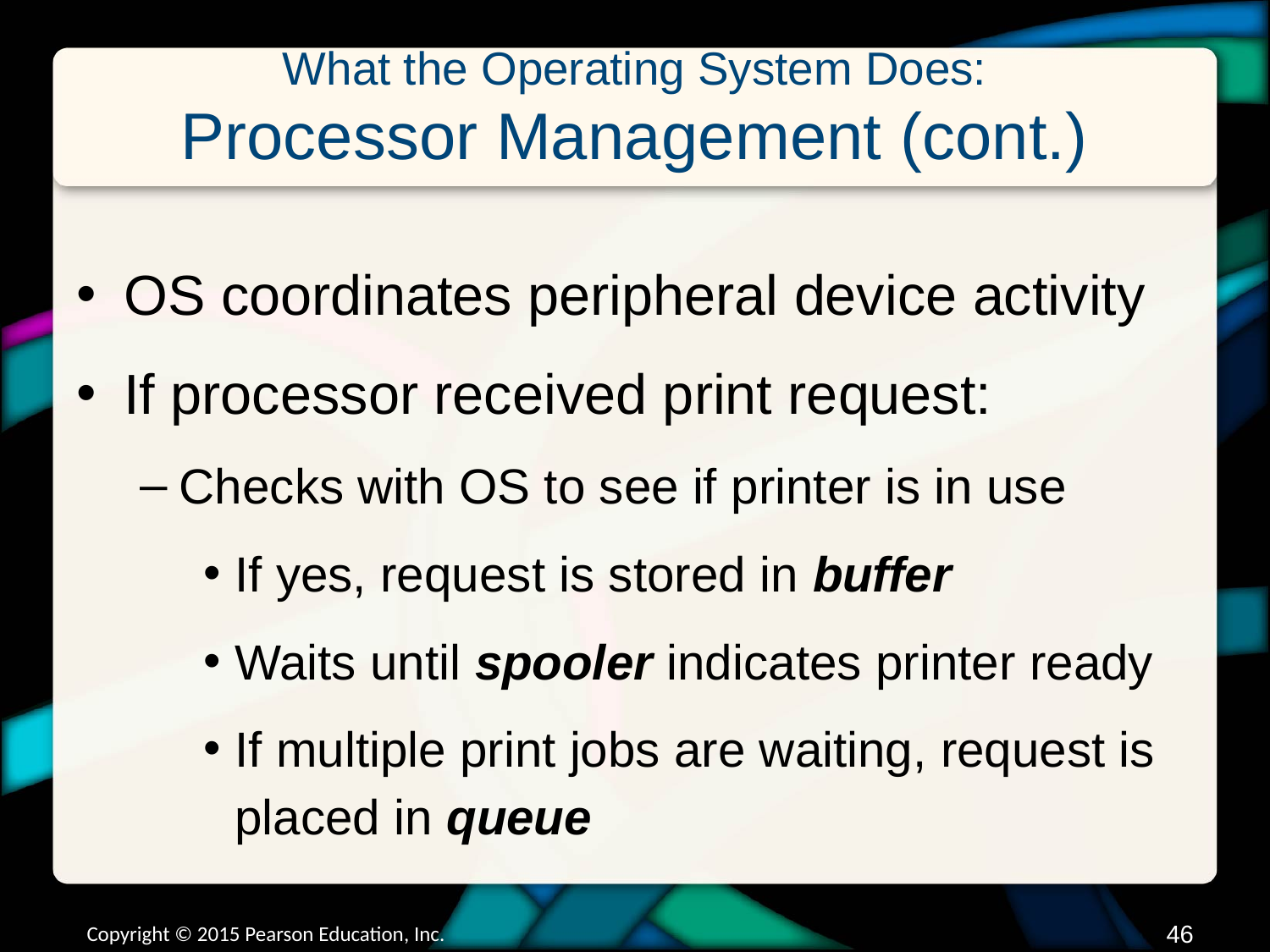

# What the Operating System Does: Processor Management (cont.)
OS coordinates peripheral device activity
If processor received print request:
Checks with OS to see if printer is in use
If yes, request is stored in buffer
Waits until spooler indicates printer ready
If multiple print jobs are waiting, request is placed in queue
Copyright © 2015 Pearson Education, Inc.
46